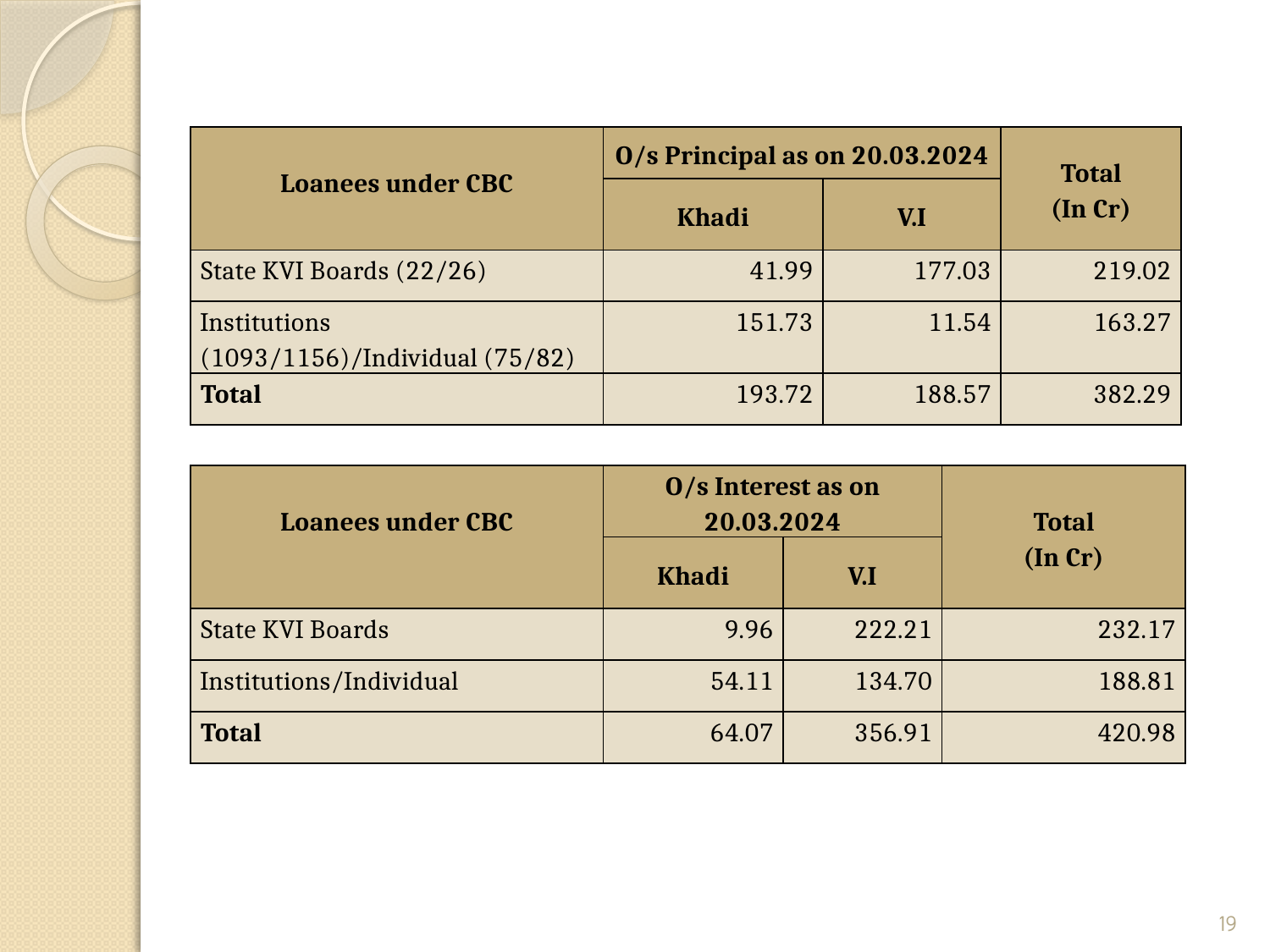

| Loanees under CBC | O/s Principal as on 20.03.2024 |  | Total (In Cr) |
| --- | --- | --- | --- |
|  | Khadi | V.I |  |
| State KVI Boards (22/26) | 41.99 | 177.03 | 219.02 |
| Institutions (1093/1156)/Individual (75/82) | 151.73 | 11.54 | 163.27 |
| Total | 193.72 | 188.57 | 382.29 |
| Loanees under CBC | O/s Interest as on 20.03.2024 |  | Total (In Cr) |
| --- | --- | --- | --- |
|  | Khadi | V.I |  |
| State KVI Boards | 9.96 | 222.21 | 232.17 |
| Institutions/Individual | 54.11 | 134.70 | 188.81 |
| Total | 64.07 | 356.91 | 420.98 |
19